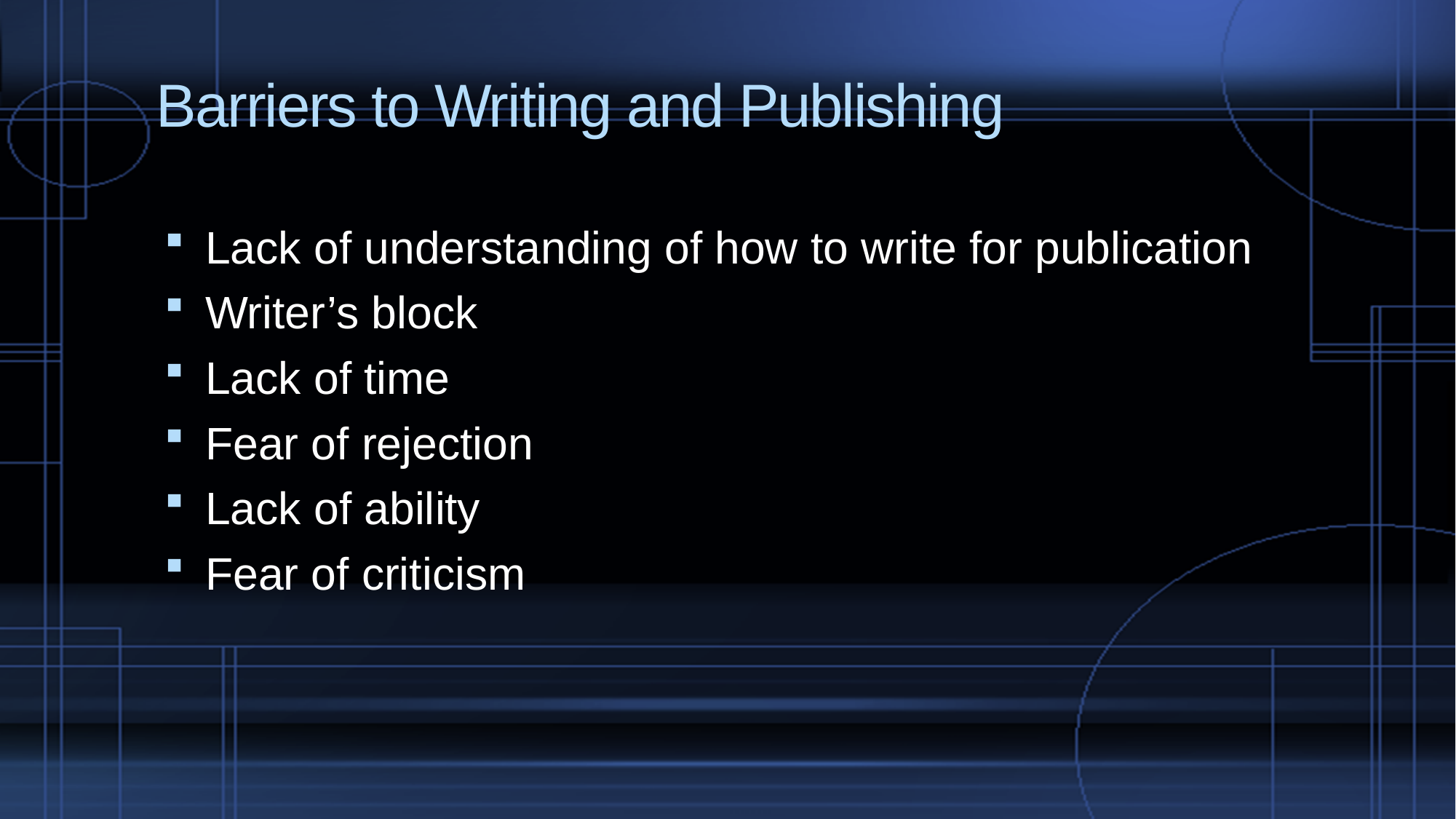

# Barriers to Writing and Publishing
Lack of understanding of how to write for publication
Writer’s block
Lack of time
Fear of rejection
Lack of ability
Fear of criticism